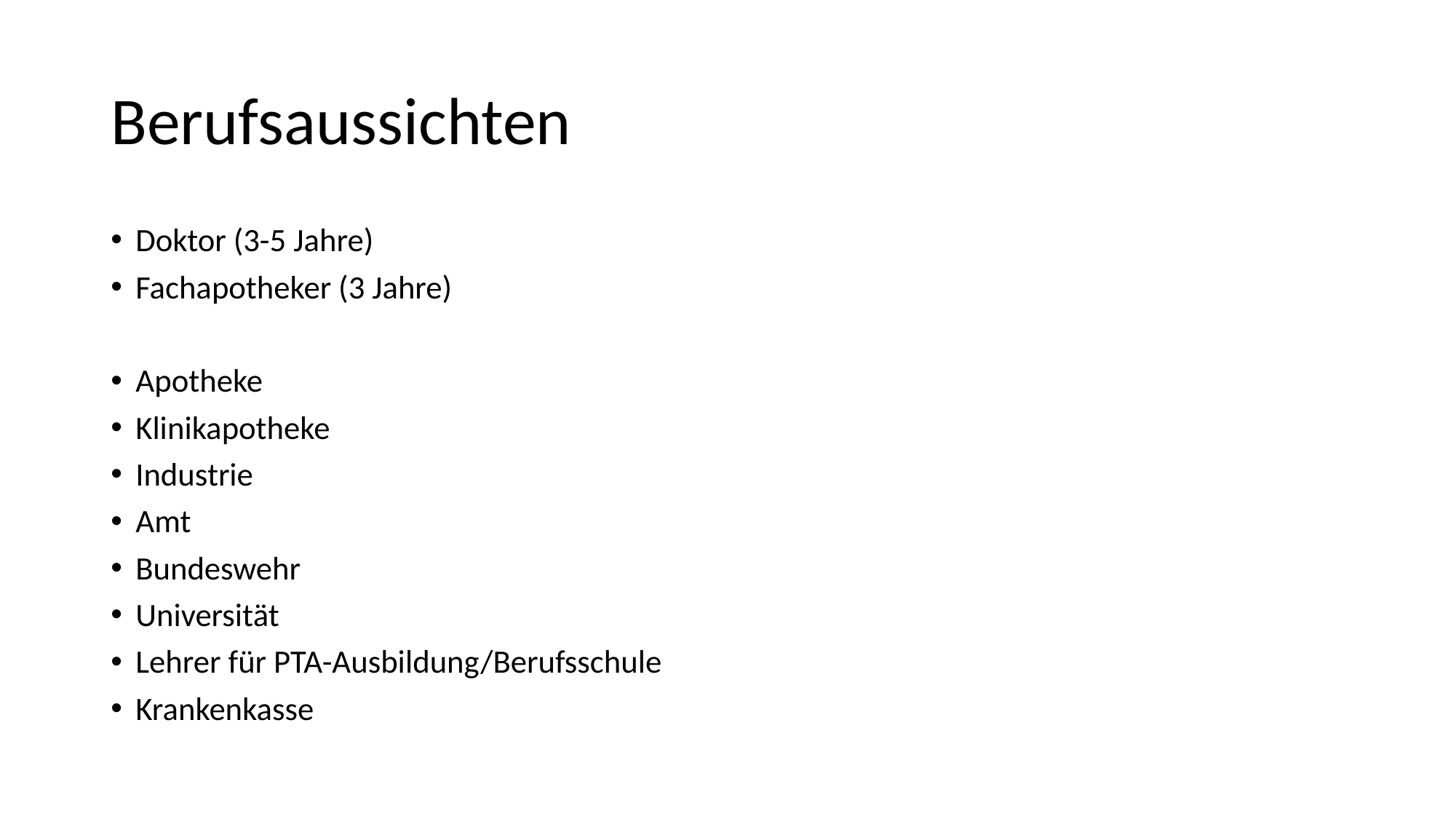

# Berufsaussichten
Doktor (3-5 Jahre)
Fachapotheker (3 Jahre)

Apotheke
Klinikapotheke
Industrie
Amt
Bundeswehr
Universität
Lehrer für PTA-Ausbildung/Berufsschule
Krankenkasse